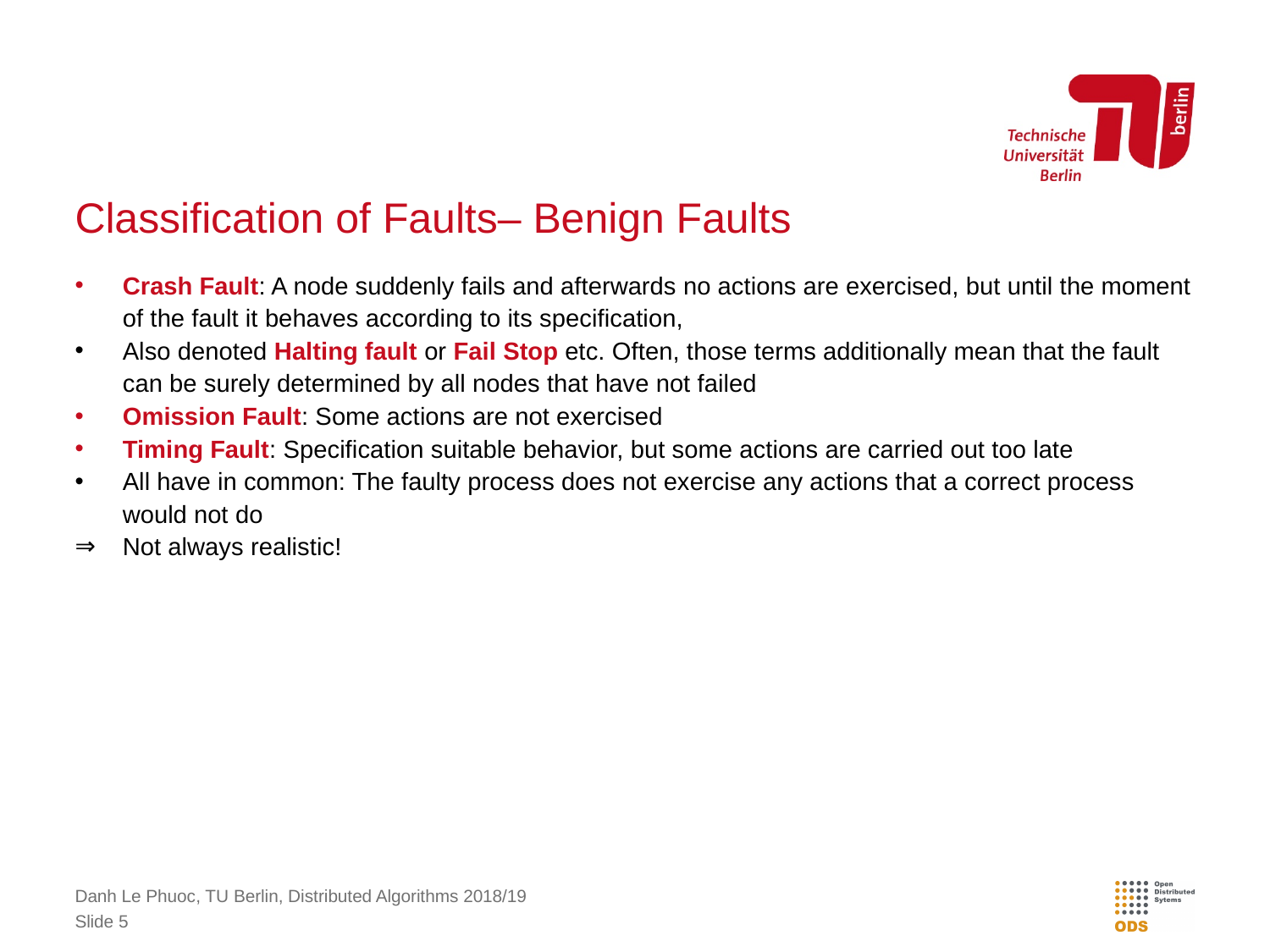

# Classification of Faults– Benign Faults
Crash Fault: A node suddenly fails and afterwards no actions are exercised, but until the moment of the fault it behaves according to its specification,
Also denoted Halting fault or Fail Stop etc. Often, those terms additionally mean that the fault can be surely determined by all nodes that have not failed
Omission Fault: Some actions are not exercised
Timing Fault: Specification suitable behavior, but some actions are carried out too late
All have in common: The faulty process does not exercise any actions that a correct process would not do
Not always realistic!
Danh Le Phuoc, TU Berlin, Distributed Algorithms 2018/19
Slide 5